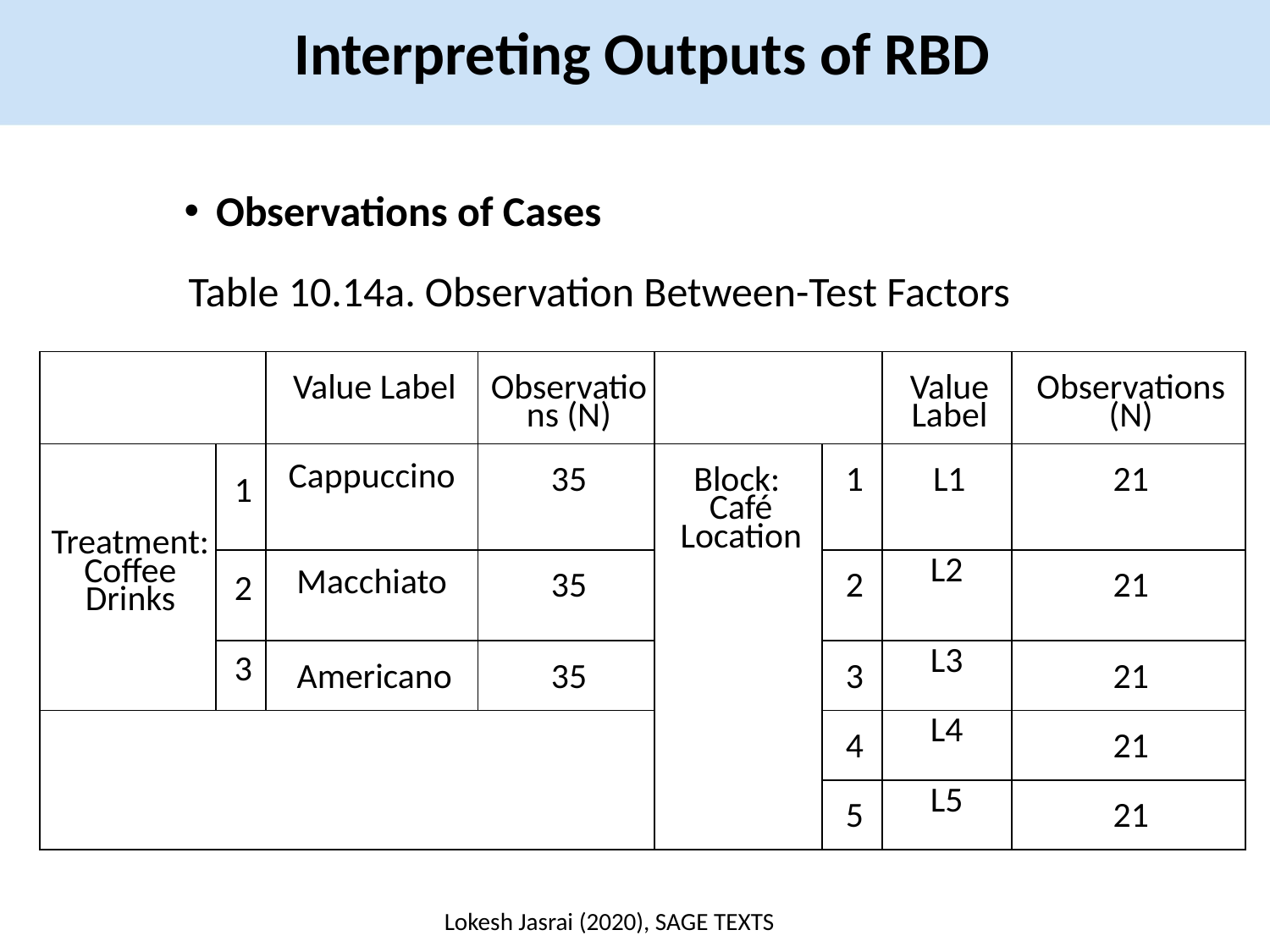

Interpreting Outputs of RBD
Observations of Cases
Table 10.14a. Observation Between-Test Factors
|  |  | Value Label | Observations (N) |  |  | Value Label | Observations (N) |
| --- | --- | --- | --- | --- | --- | --- | --- |
| Treatment: Coffee Drinks | 1 | Cappuccino | 35 | Block: Café Location | 1 | L1 | 21 |
|  | 2 | Macchiato | 35 |  | 2 | L2 | 21 |
|  | 3 | Americano | 35 |  | 3 | L3 | 21 |
|  |  |  |  |  | 4 | L4 | 21 |
|  |  |  |  |  | 5 | L5 | 21 |
Lokesh Jasrai (2020), SAGE TEXTS